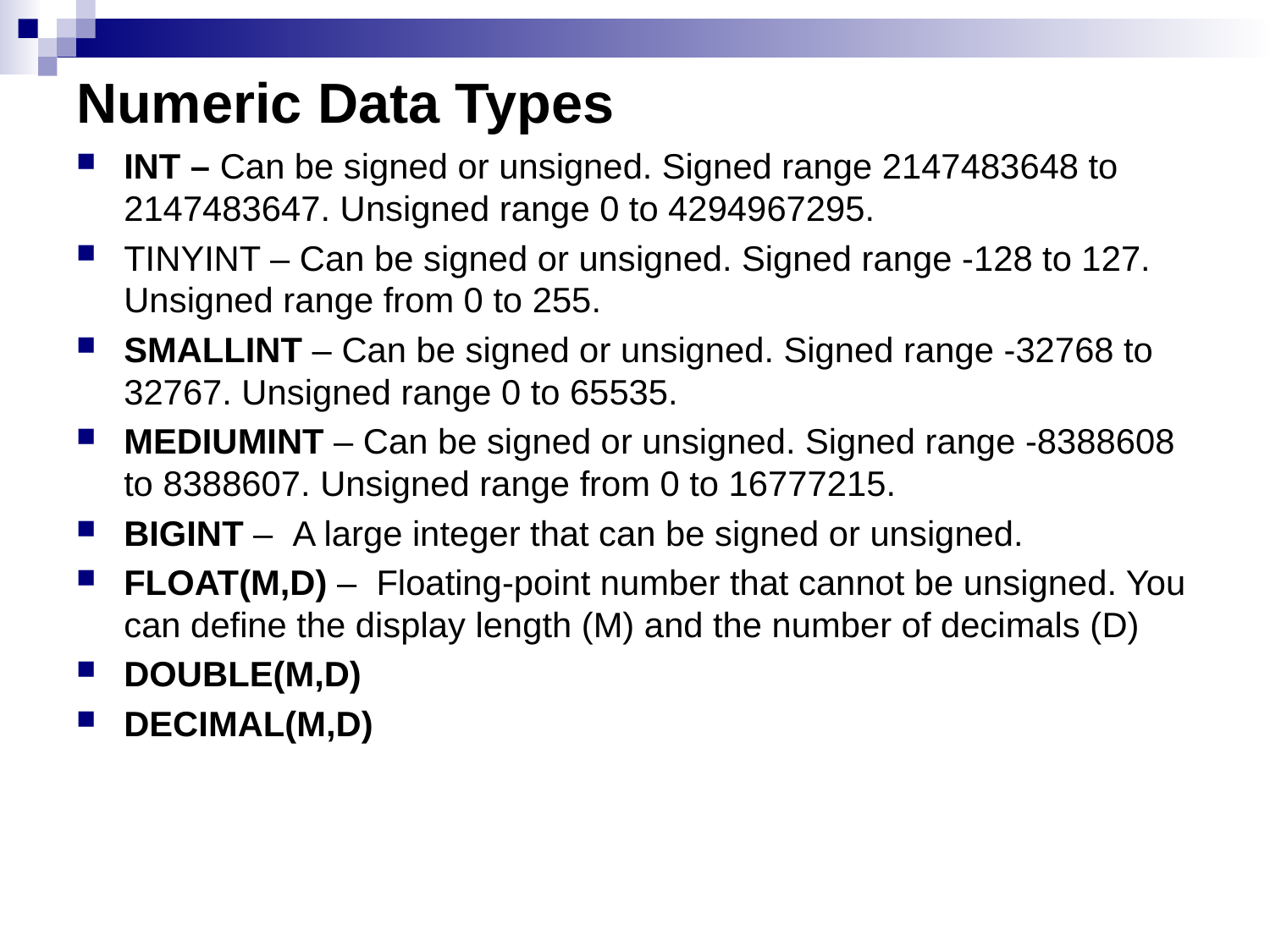

# Numeric Data Types
INT – Can be signed or unsigned. Signed range 2147483648 to 2147483647. Unsigned range 0 to 4294967295.
TINYINT – Can be signed or unsigned. Signed range -128 to 127. Unsigned range from 0 to 255.
SMALLINT – Can be signed or unsigned. Signed range -32768 to 32767. Unsigned range 0 to 65535.
MEDIUMINT – Can be signed or unsigned. Signed range -8388608 to 8388607. Unsigned range from 0 to 16777215.
BIGINT –  A large integer that can be signed or unsigned.
FLOAT(M,D) –  Floating-point number that cannot be unsigned. You can define the display length (M) and the number of decimals (D)
DOUBLE(M,D)
DECIMAL(M,D)